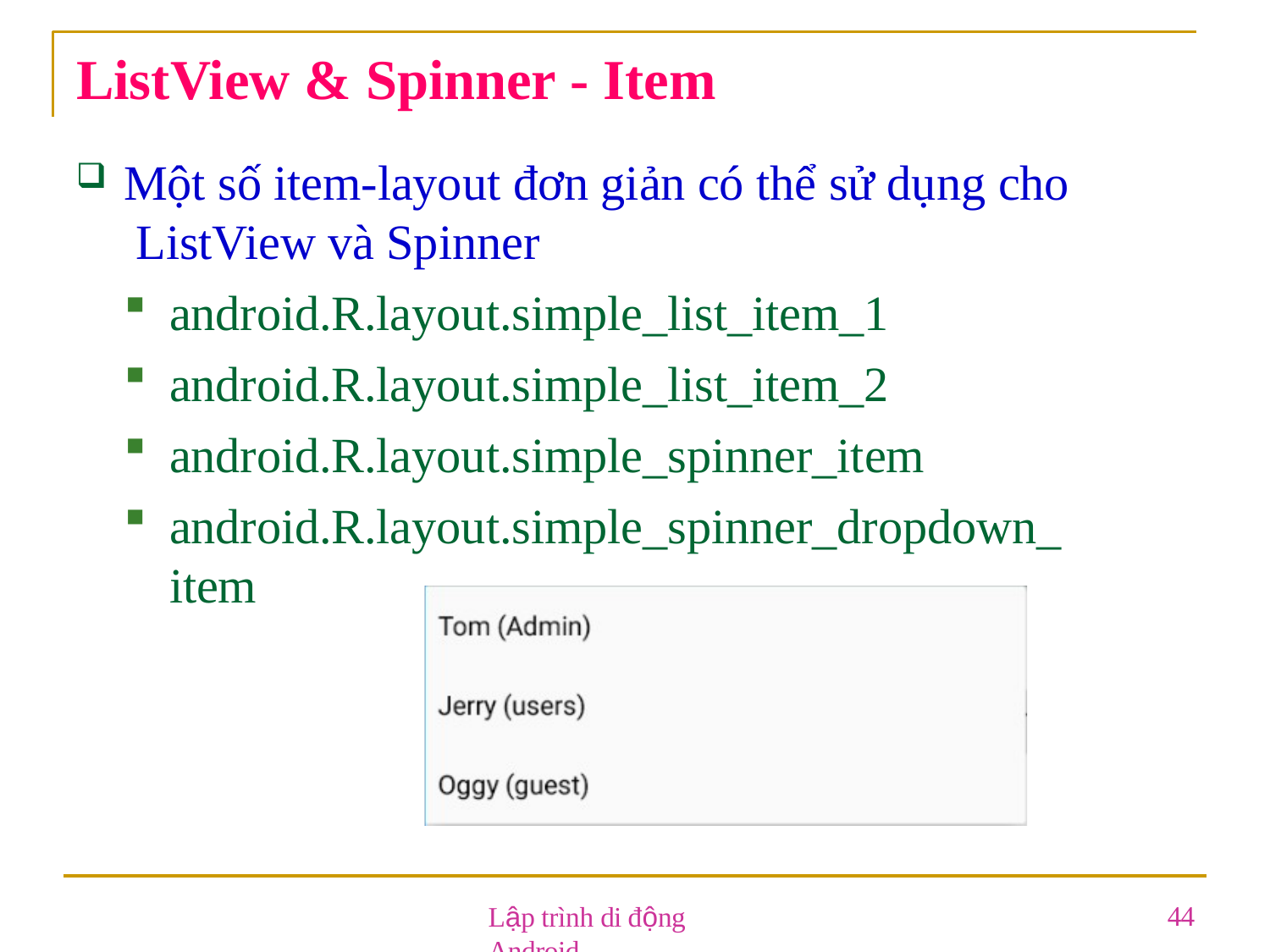

# ListView & Spinner - Item
Một số item-layout đơn giản có thể sử dụng cho  ListView và Spinner
android.R.layout.simple_list_item_1
android.R.layout.simple_list_item_2
android.R.layout.simple_spinner_item
android.R.layout.simple_spinner_dropdown_item

Lập trình di động Android
44